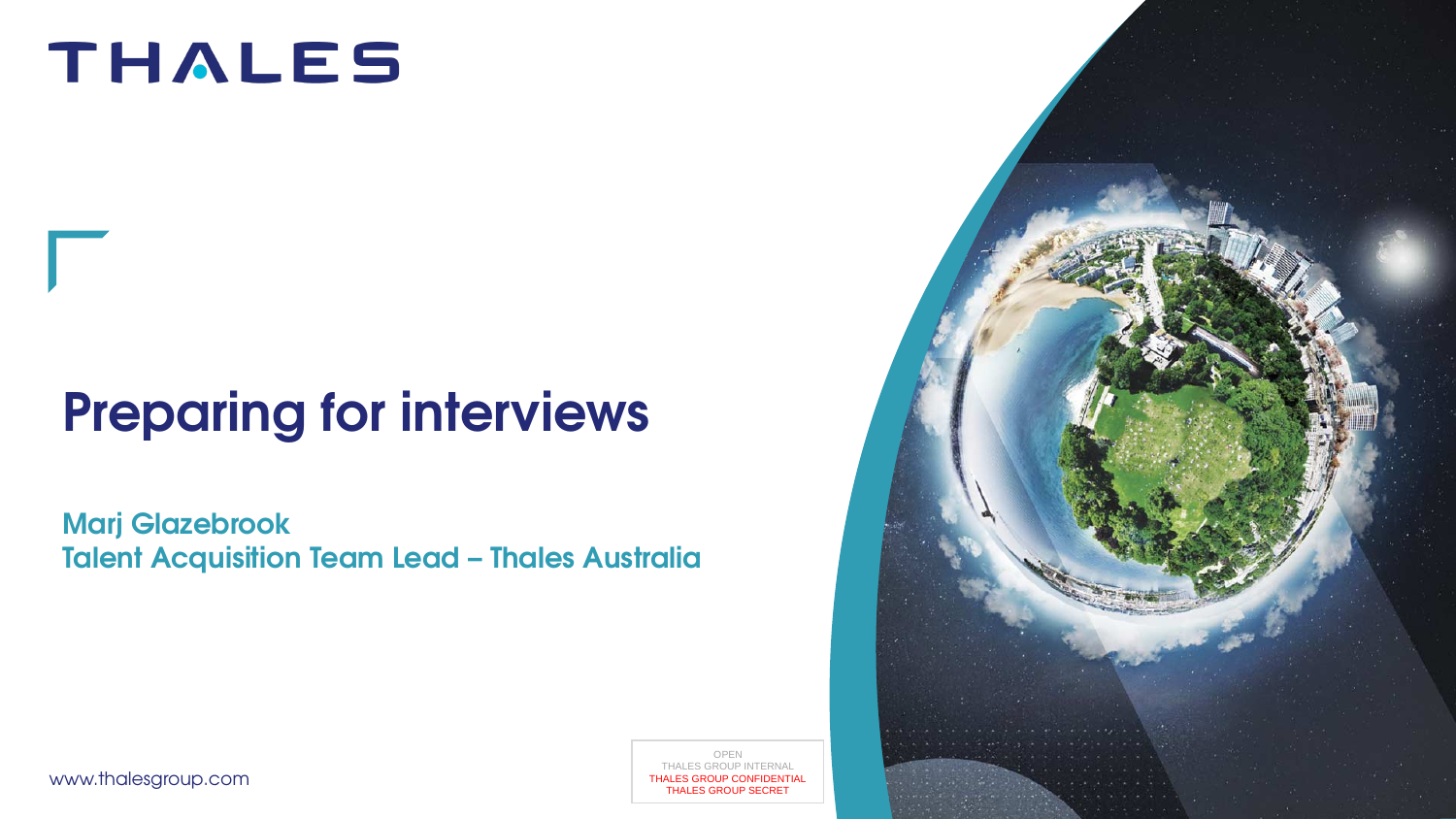

# Preparing for interviews
Marj Glazebrook
Talent Acquisition Team Lead – Thales Australia